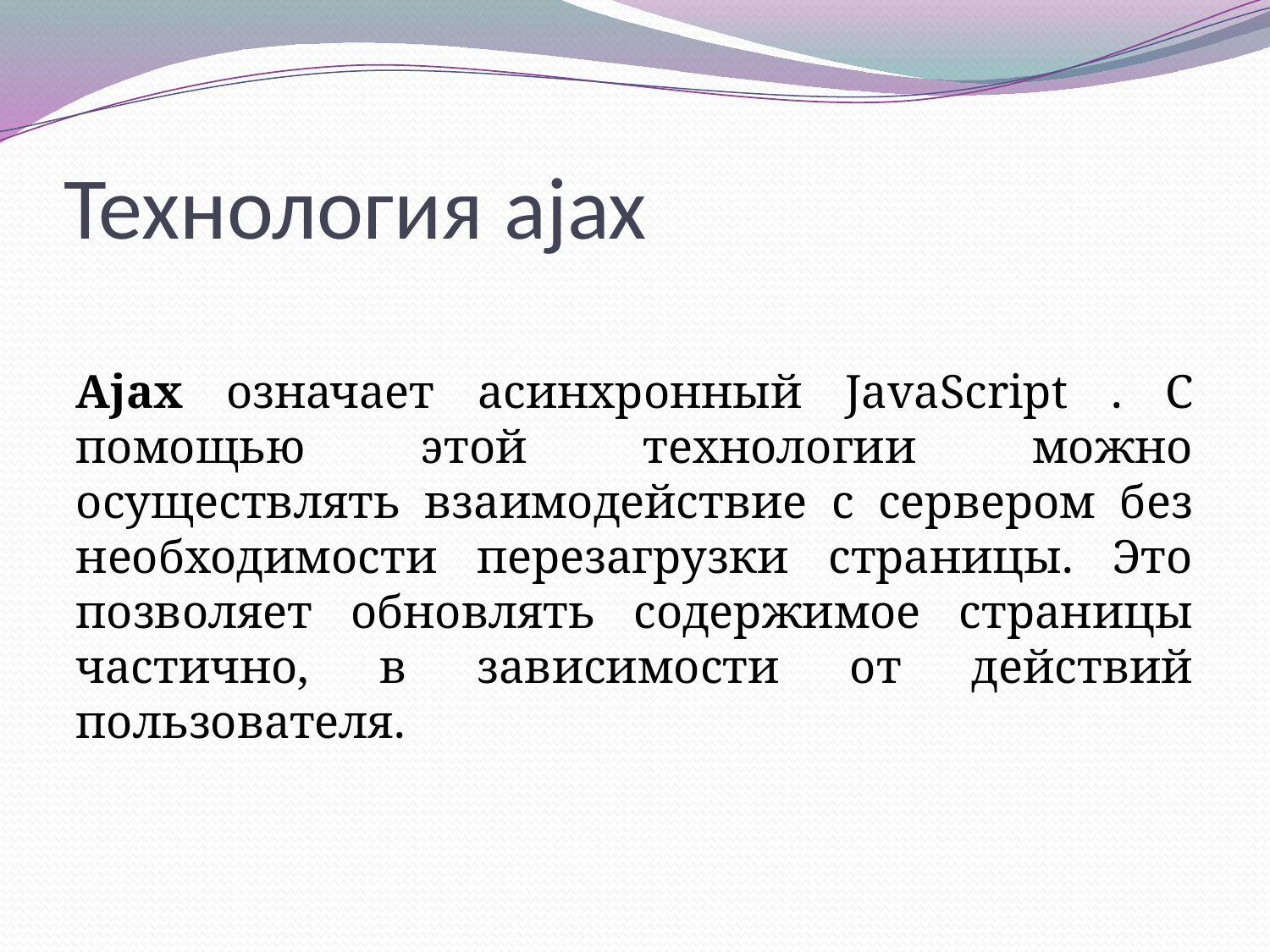

Технология ajax
Ajax означает асинхронный JavaScript . С помощью этой технологии можно осуществлять взаимодействие с сервером без необходимости перезагрузки страницы. Это позволяет обновлять содержимое страницы частично, в зависимости от действий пользователя.